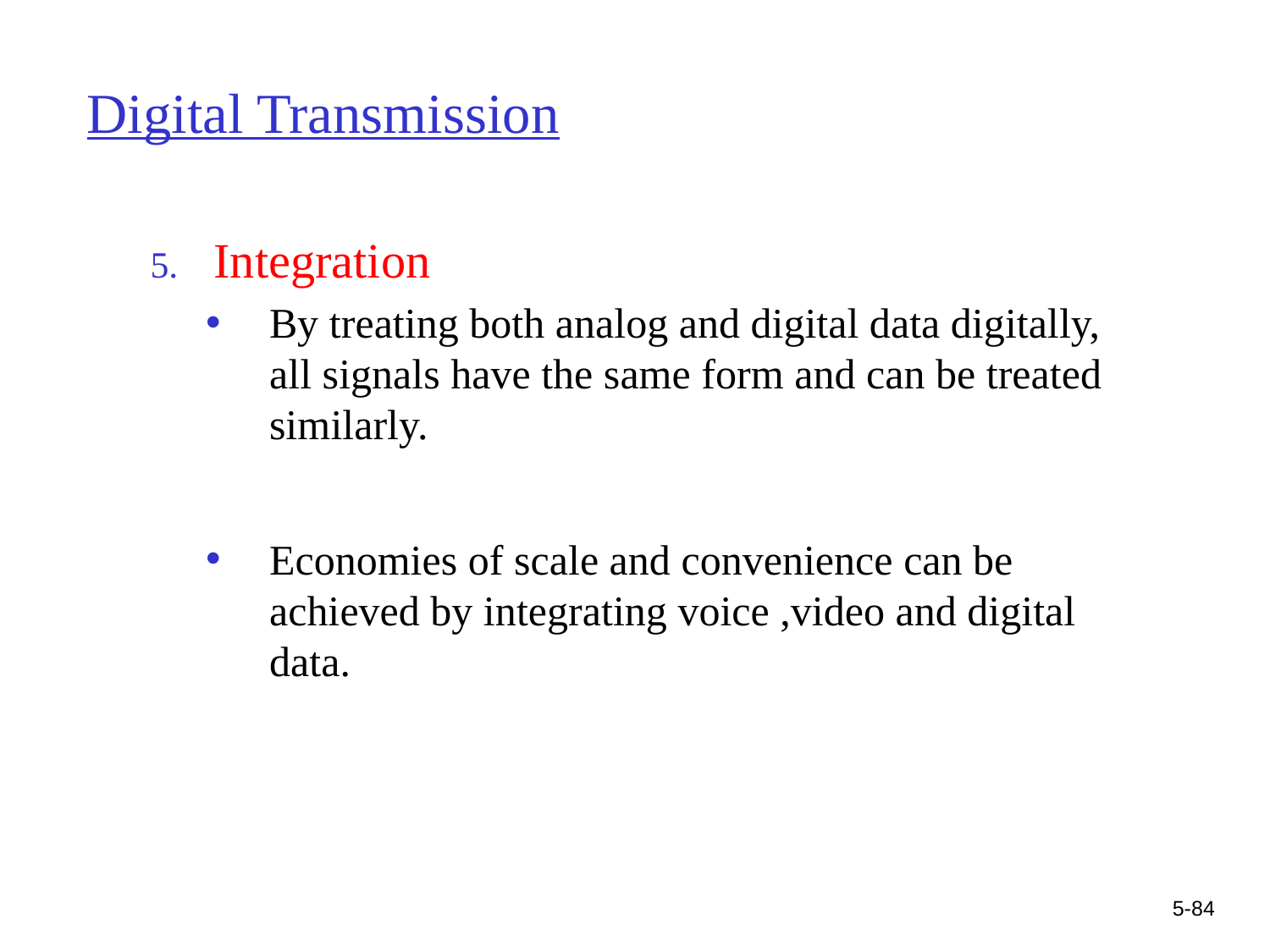

# Digital Transmission
Integration
By treating both analog and digital data digitally, all signals have the same form and can be treated similarly.

Economies of scale and convenience can be achieved by integrating voice ,video and digital data.

5-84